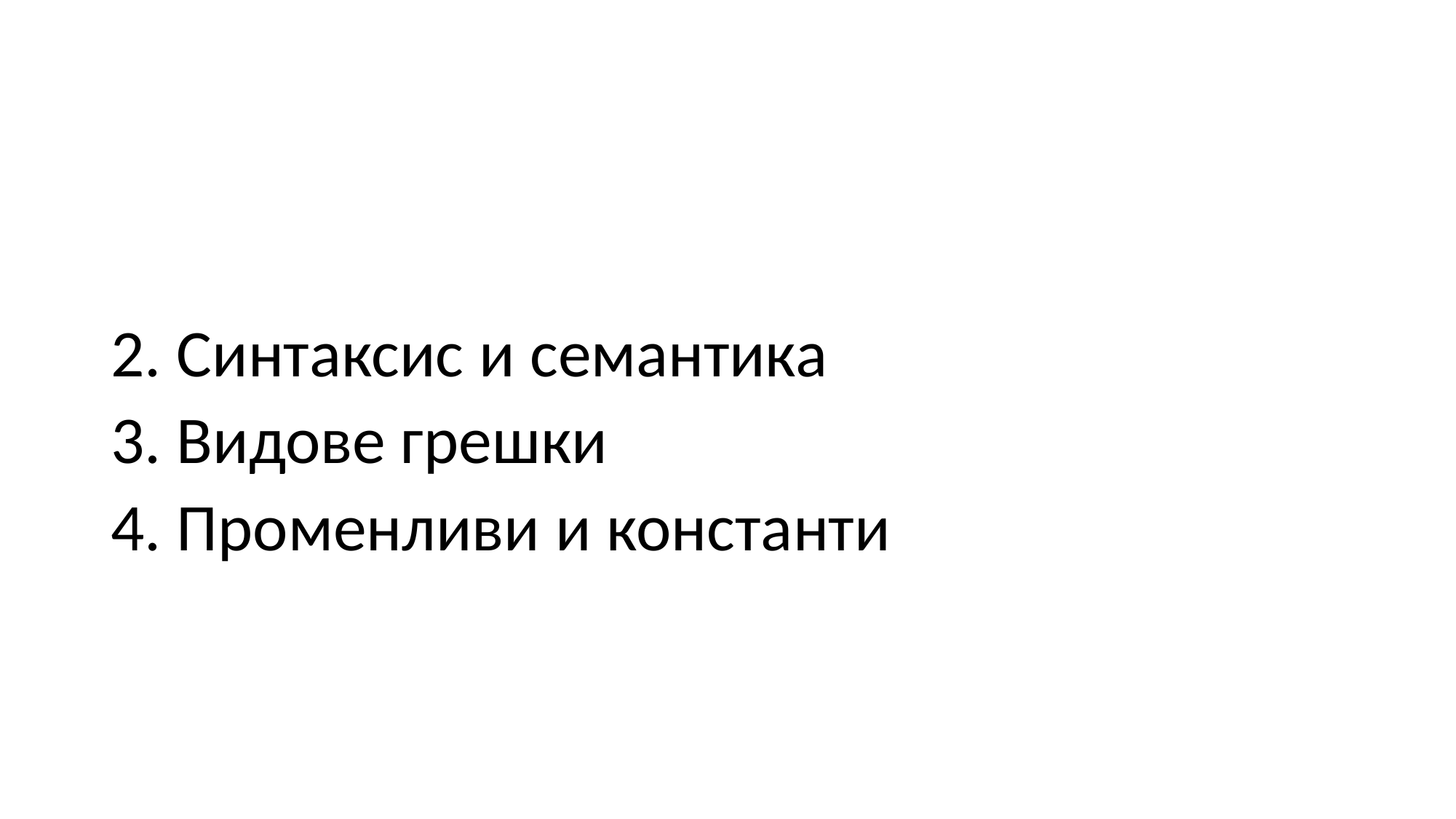

#

2. Синтаксис и семантика
3. Видове грешки
4. Променливи и константи